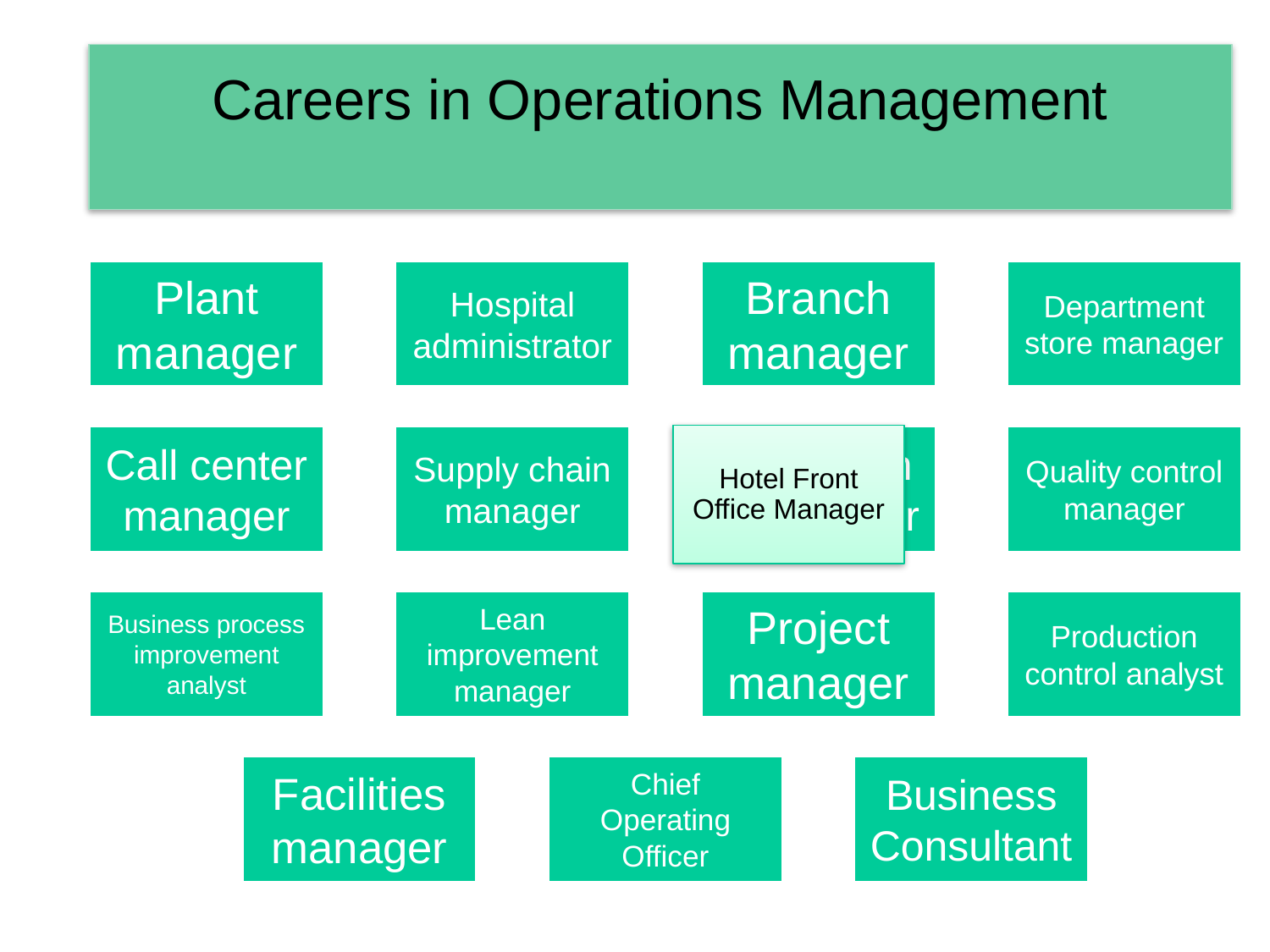

# Careers in Operations Management
Plant manager
Hospital administrator
Branch manager
Department store manager
Call center manager
Supply chain manager
Business process improvement analyst
Quality control manager
Lean improvement manager
Project manager
Production control analyst
Facilities manager
Chief Operating Officer
Business
Consultant

Hotel Front Office Manager